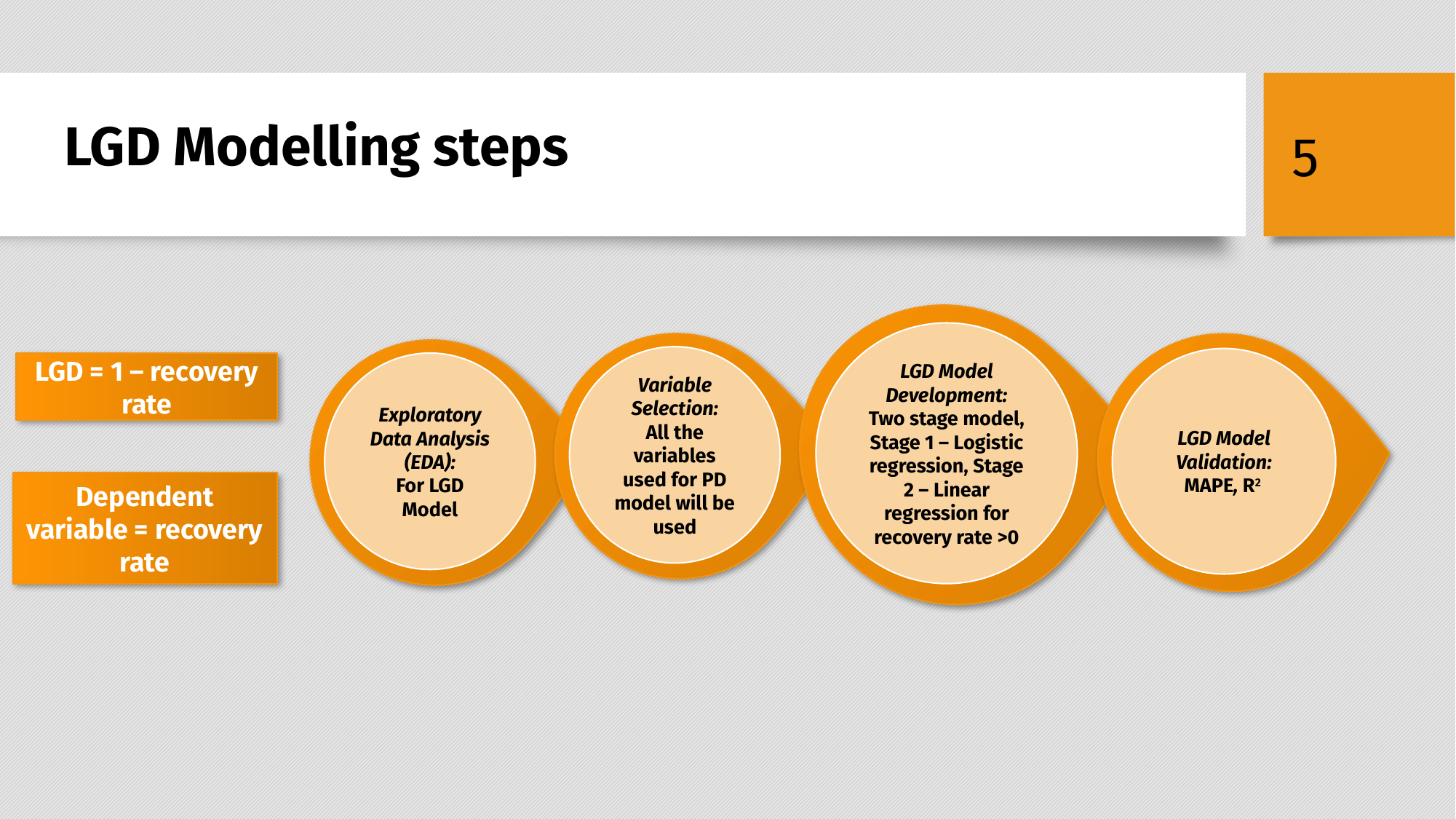

5
LGD Modelling steps

LGD Model Development:
Two stage model, Stage 1 – Logistic regression, Stage 2 – Linear regression for recovery rate >0

Variable Selection:
All the variables used for PD model will be used

LGD Model Validation: MAPE, R2

Exploratory Data Analysis (EDA):
For LGD Model
LGD = 1 – recovery rate
Dependent variable = recovery rate